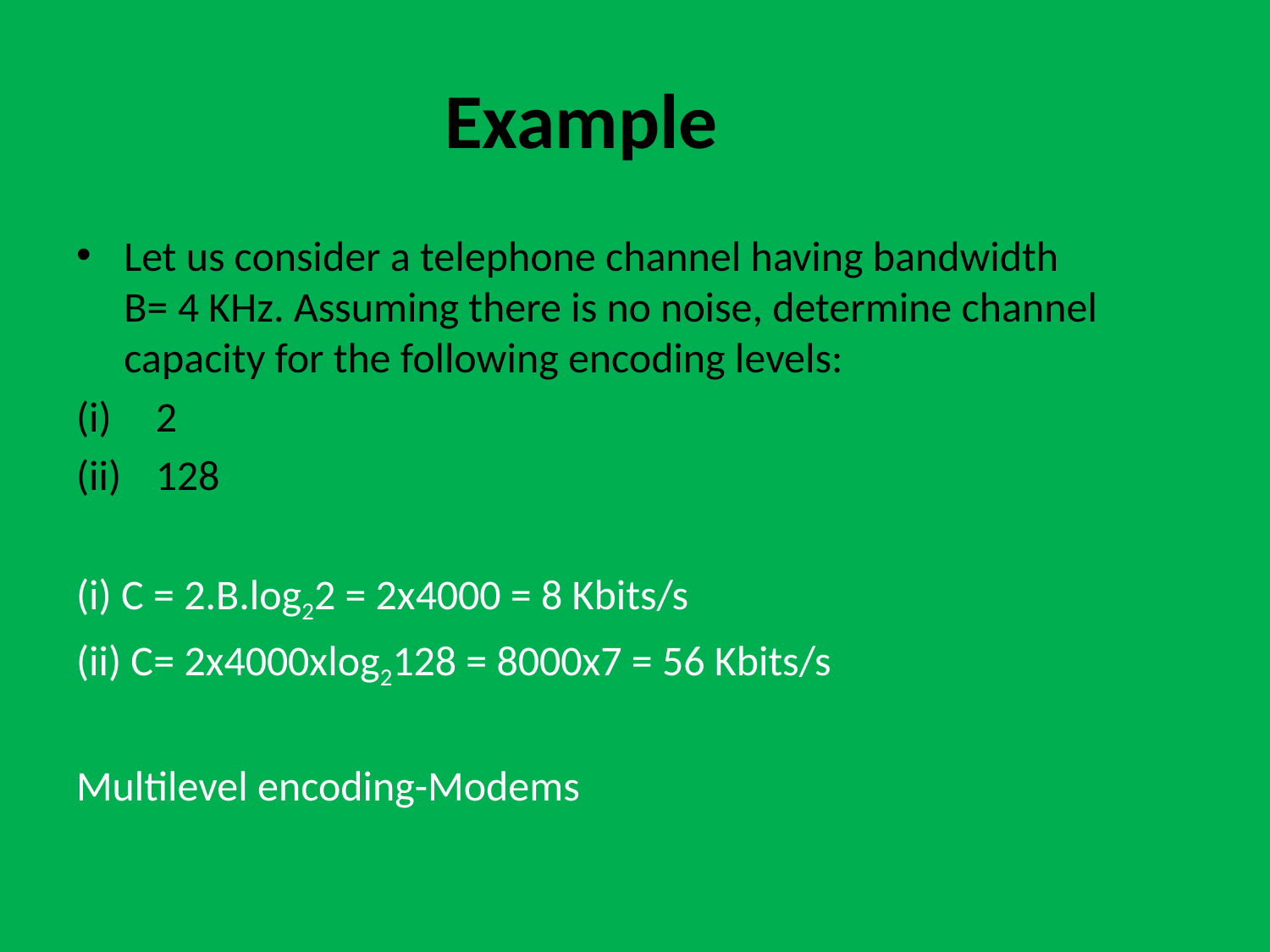

# Example
Let us consider a telephone channel having bandwidth           B= 4 KHz. Assuming there is no noise, determine channel capacity for the following encoding levels:
2
128

(i) C = 2.B.log22 = 2x4000 = 8 Kbits/s
(ii) C= 2x4000xlog2128 = 8000x7 = 56 Kbits/s

Multilevel encoding-Modems